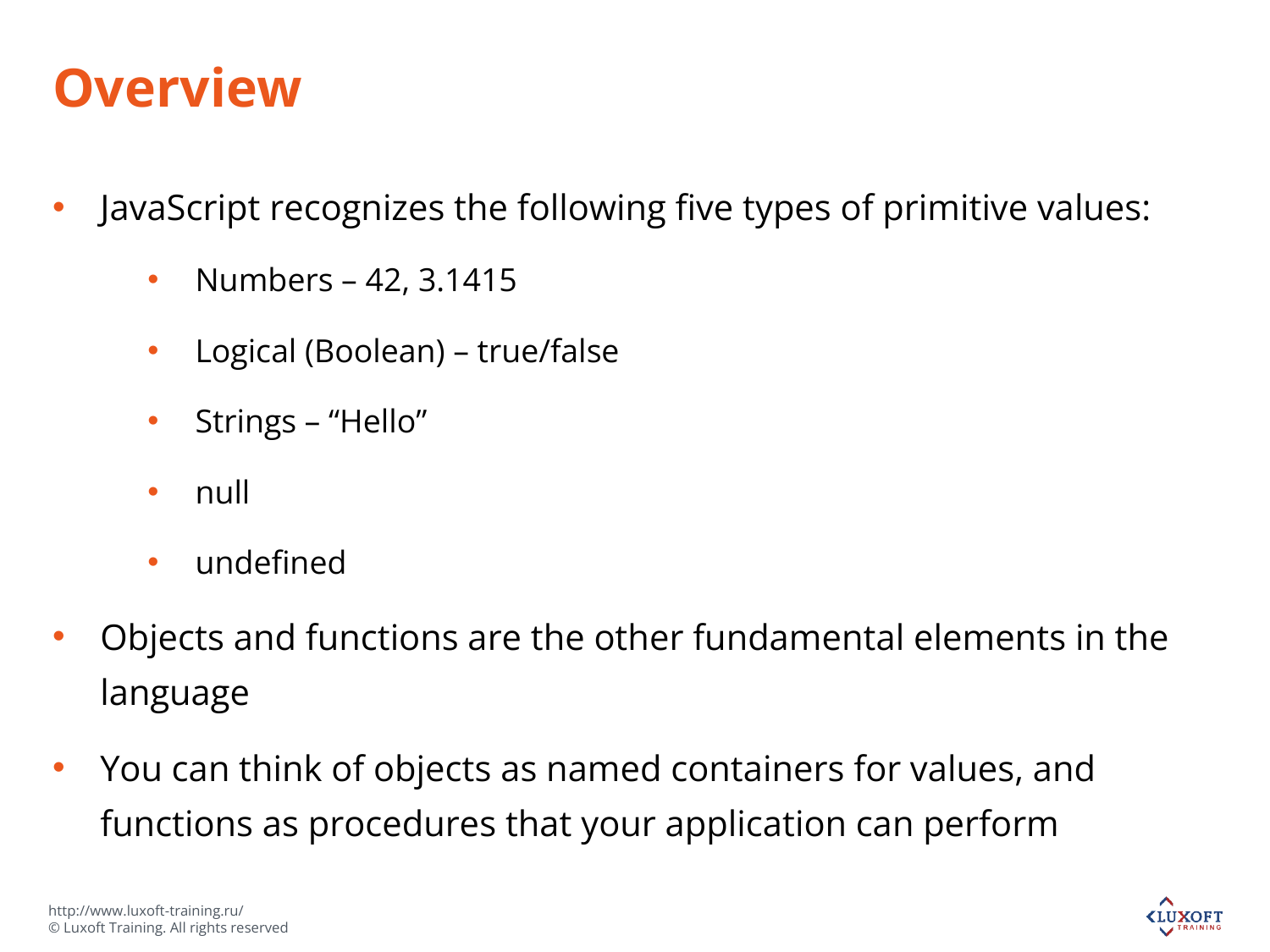

# Overview
JavaScript recognizes the following five types of primitive values:
Numbers – 42, 3.1415
Logical (Boolean) – true/false
Strings – “Hello”
null
undefined
Objects and functions are the other fundamental elements in the language
You can think of objects as named containers for values, and functions as procedures that your application can perform